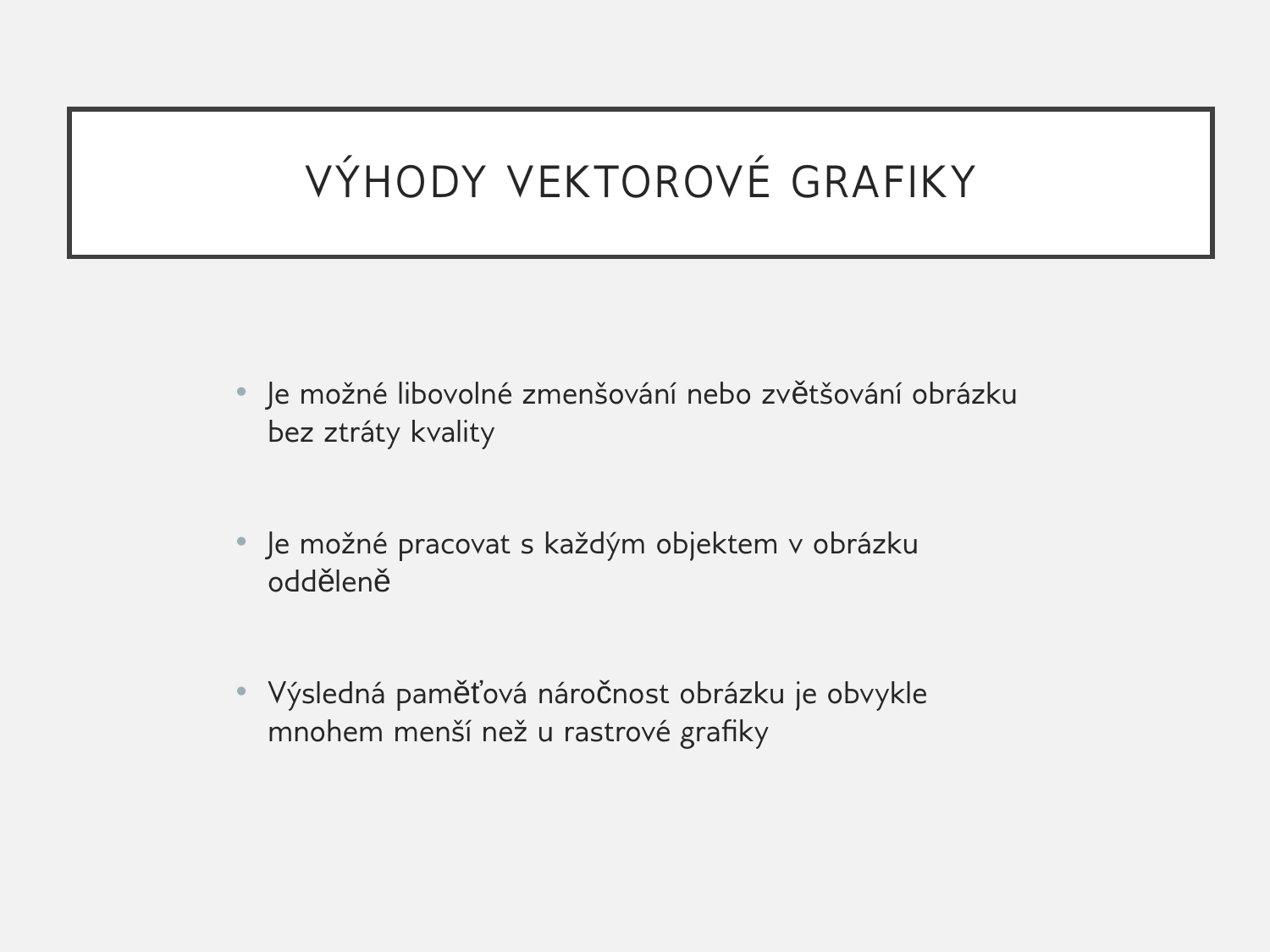

# Výhody vektorové grafiky
Je možné libovolné zmenšování nebo zvětšování obrázku bez ztráty kvality

Je možné pracovat s každým objektem v obrázku odděleně

Výsledná paměťová náročnost obrázku je obvykle mnohem menší než u rastrové grafiky